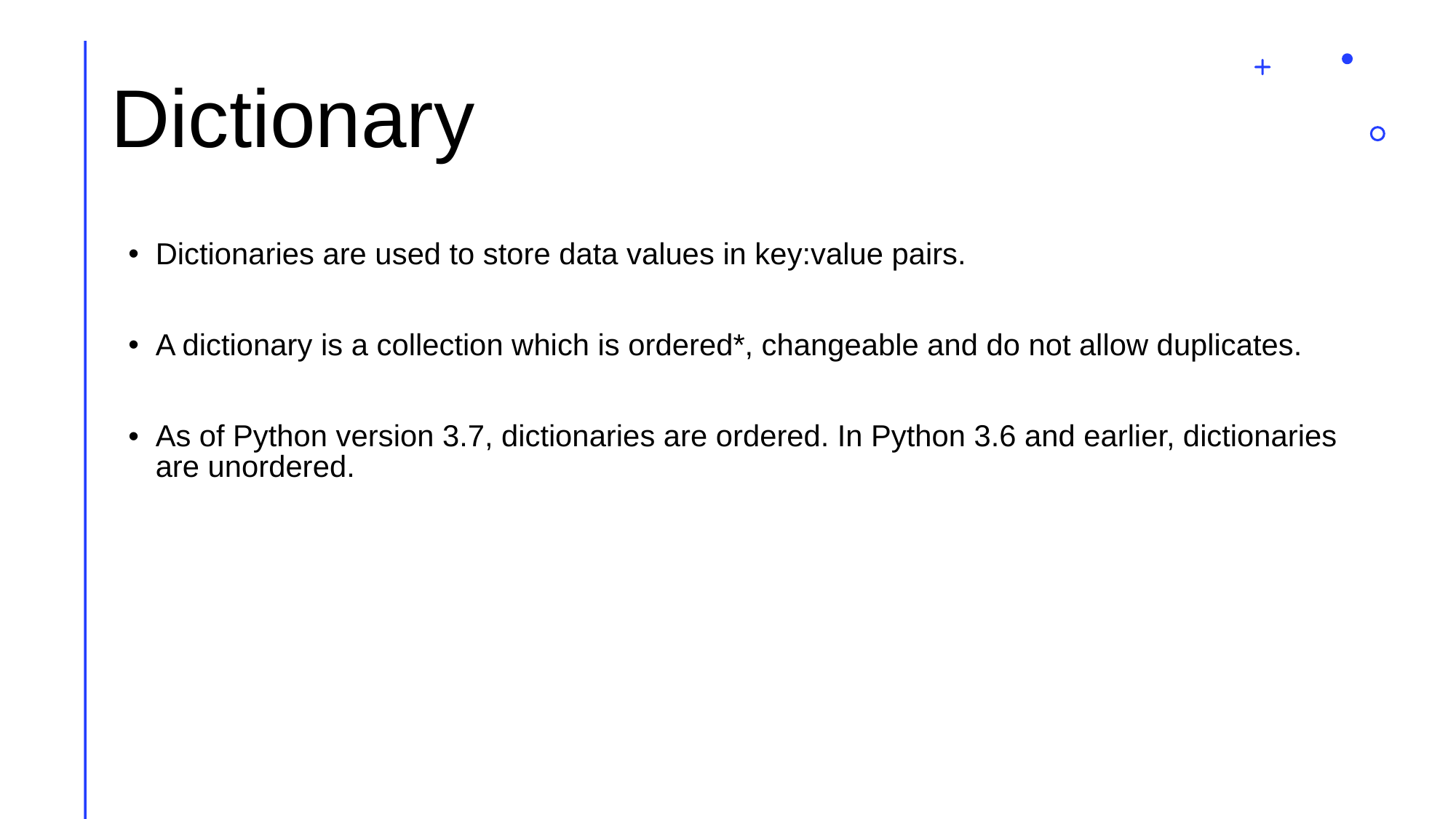

# Dictionary
Dictionaries are used to store data values in key:value pairs.

A dictionary is a collection which is ordered*, changeable and do not allow duplicates.

As of Python version 3.7, dictionaries are ordered. In Python 3.6 and earlier, dictionaries are unordered.